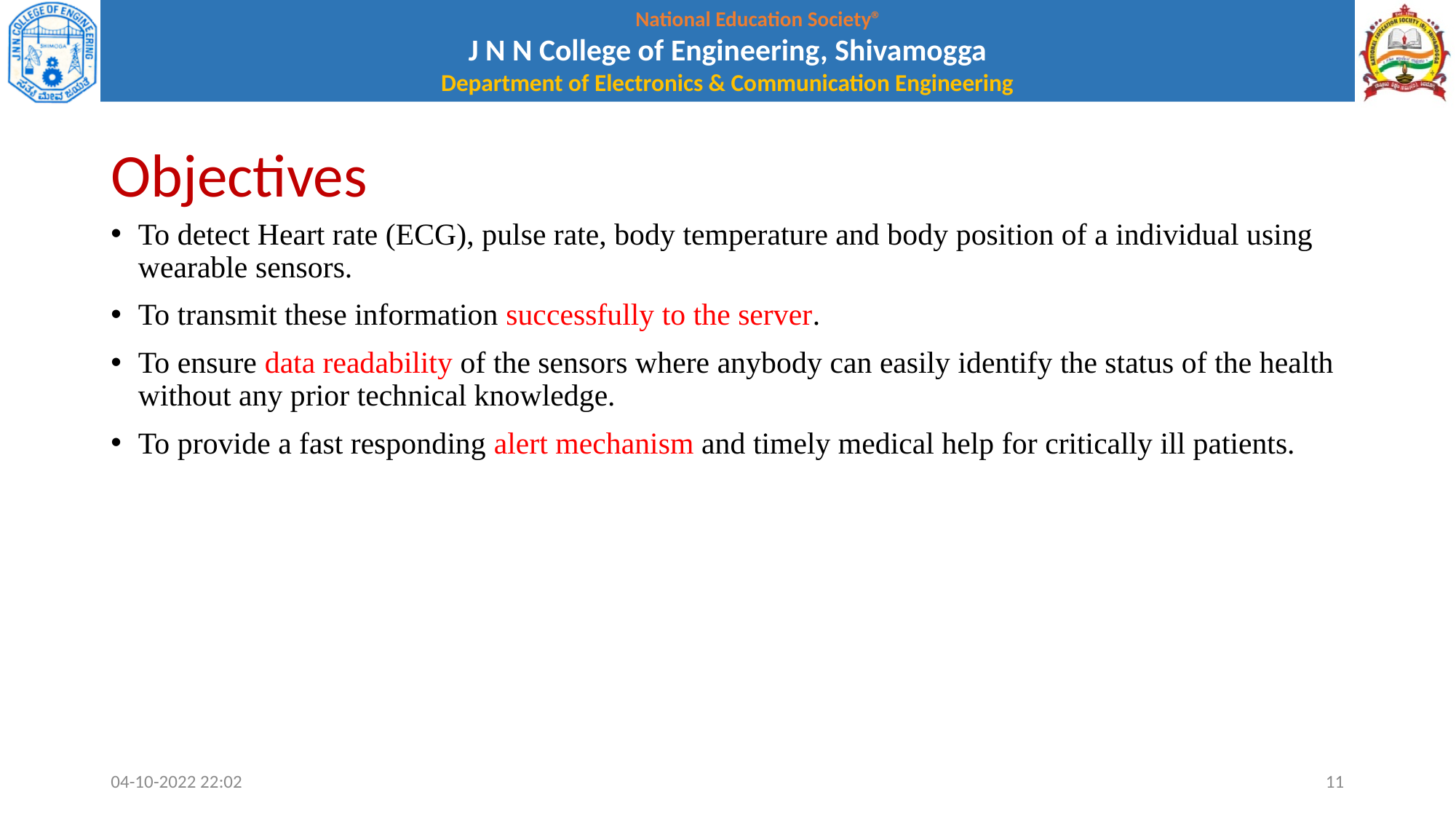

# Objectives
To detect Heart rate (ECG), pulse rate, body temperature and body position of a individual using wearable sensors.
To transmit these information successfully to the server.
To ensure data readability of the sensors where anybody can easily identify the status of the health without any prior technical knowledge.
To provide a fast responding alert mechanism and timely medical help for critically ill patients.

04-10-2022 22:02
11